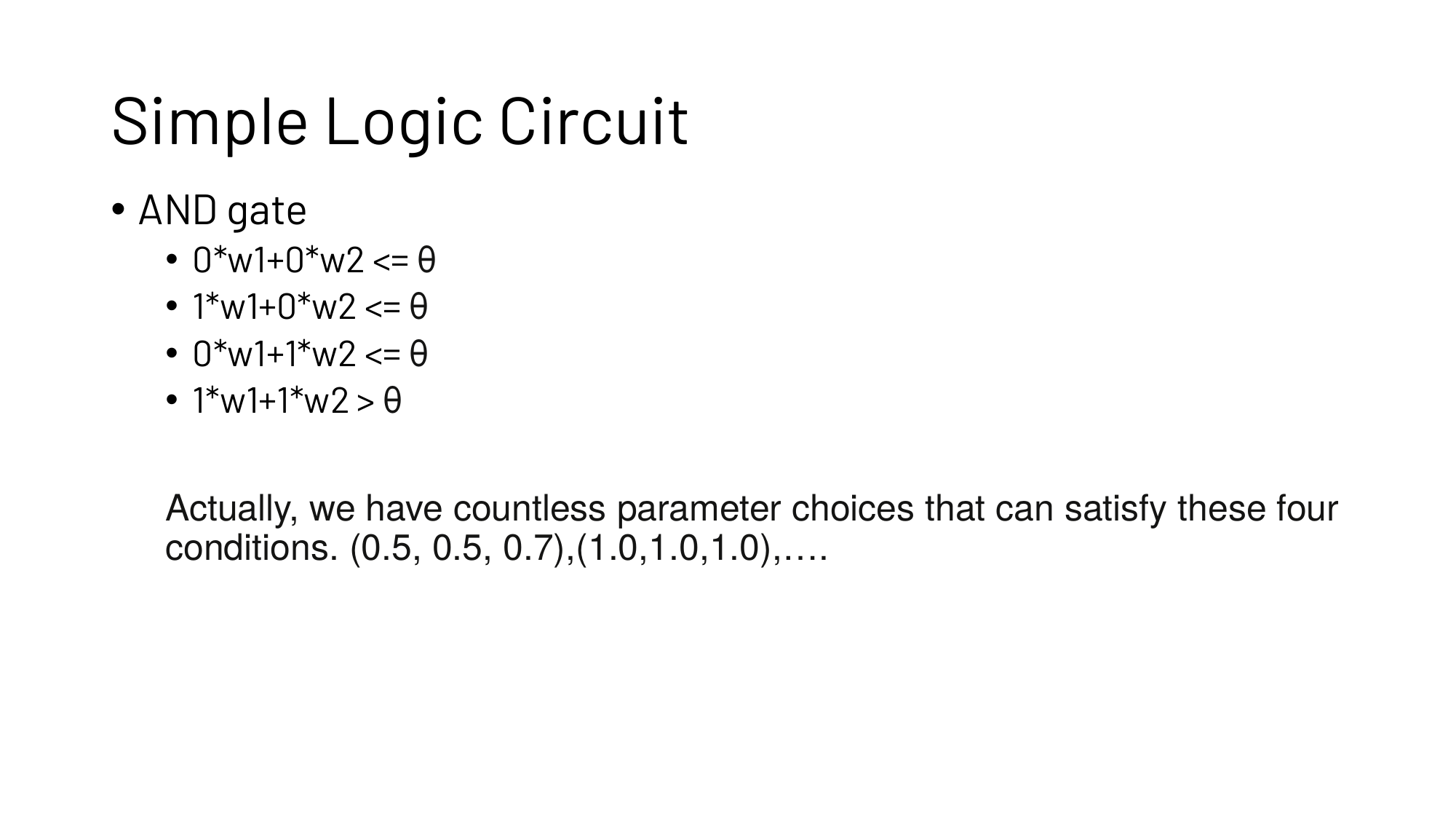

# Simple Logic Circuit
AND gate
0*w1+0*w2 <= θ
1*w1+0*w2 <= θ
0*w1+1*w2 <= θ
1*w1+1*w2 > θ

Actually, we have countless parameter choices that can satisfy these four conditions. (0.5, 0.5, 0.7),(1.0,1.0,1.0),….